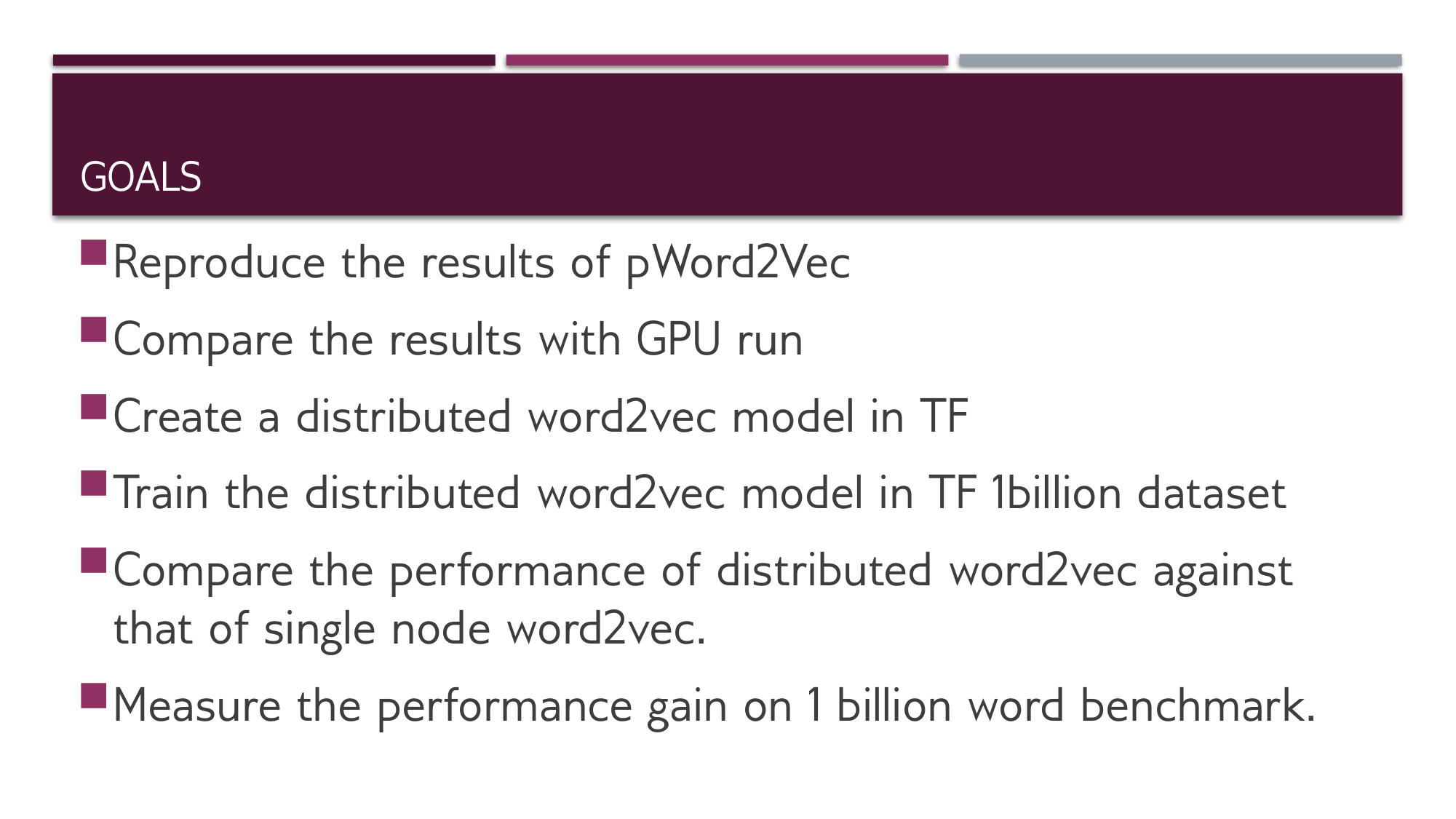

# Goals

Reproduce the results of pWord2Vec
Compare the results with GPU run
Create a distributed word2vec model in TF
Train the distributed word2vec model in TF 1billion dataset
Compare the performance of distributed word2vec against that of single node word2vec.
Measure the performance gain on 1 billion word benchmark.